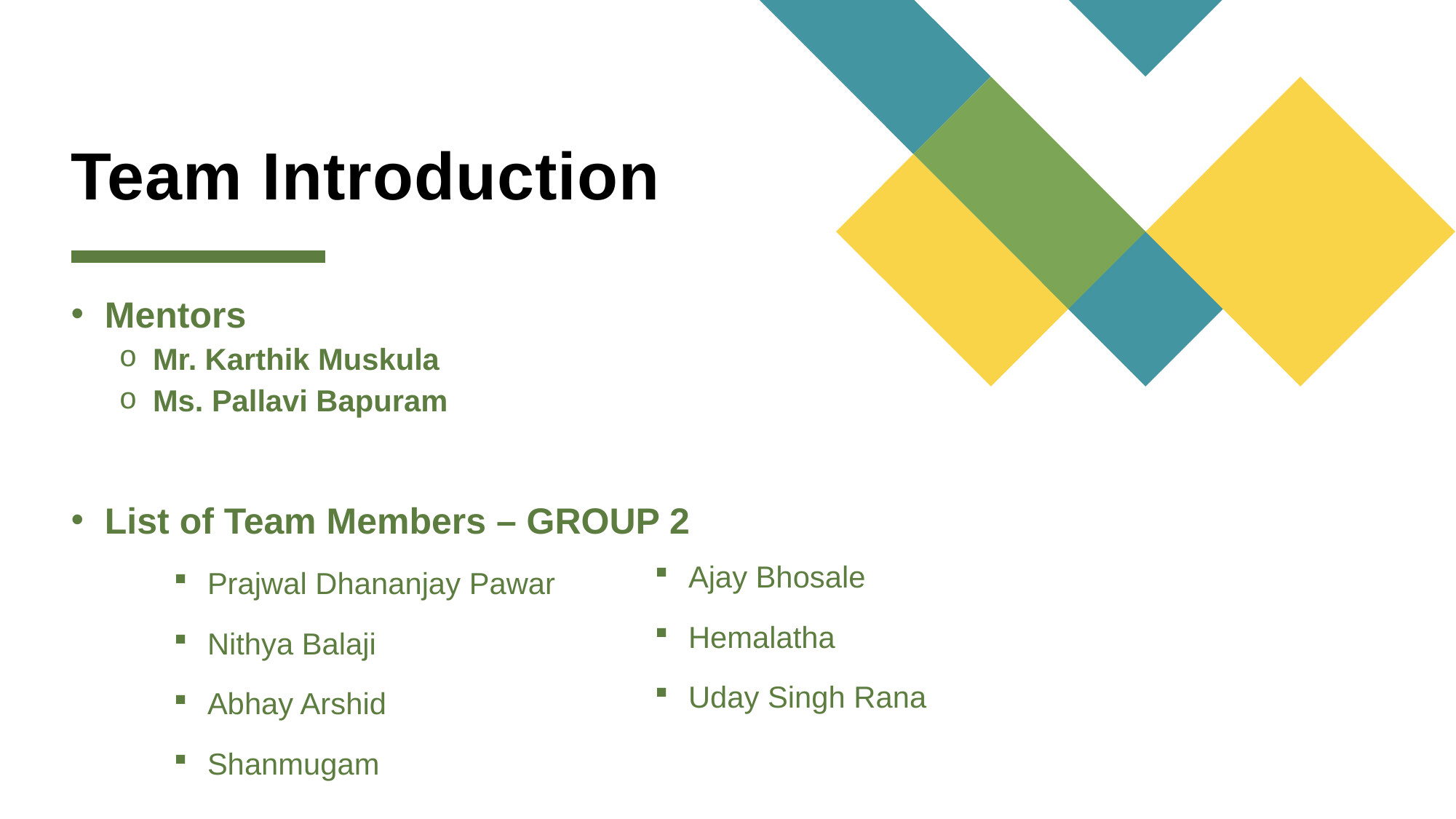

# Team Introduction
Mentors
Mr. Karthik Muskula
Ms. Pallavi Bapuram

List of Team Members – GROUP 2
Prajwal Dhananjay Pawar
Nithya Balaji
Abhay Arshid
Shanmugam

Ajay Bhosale
Hemalatha
Uday Singh Rana